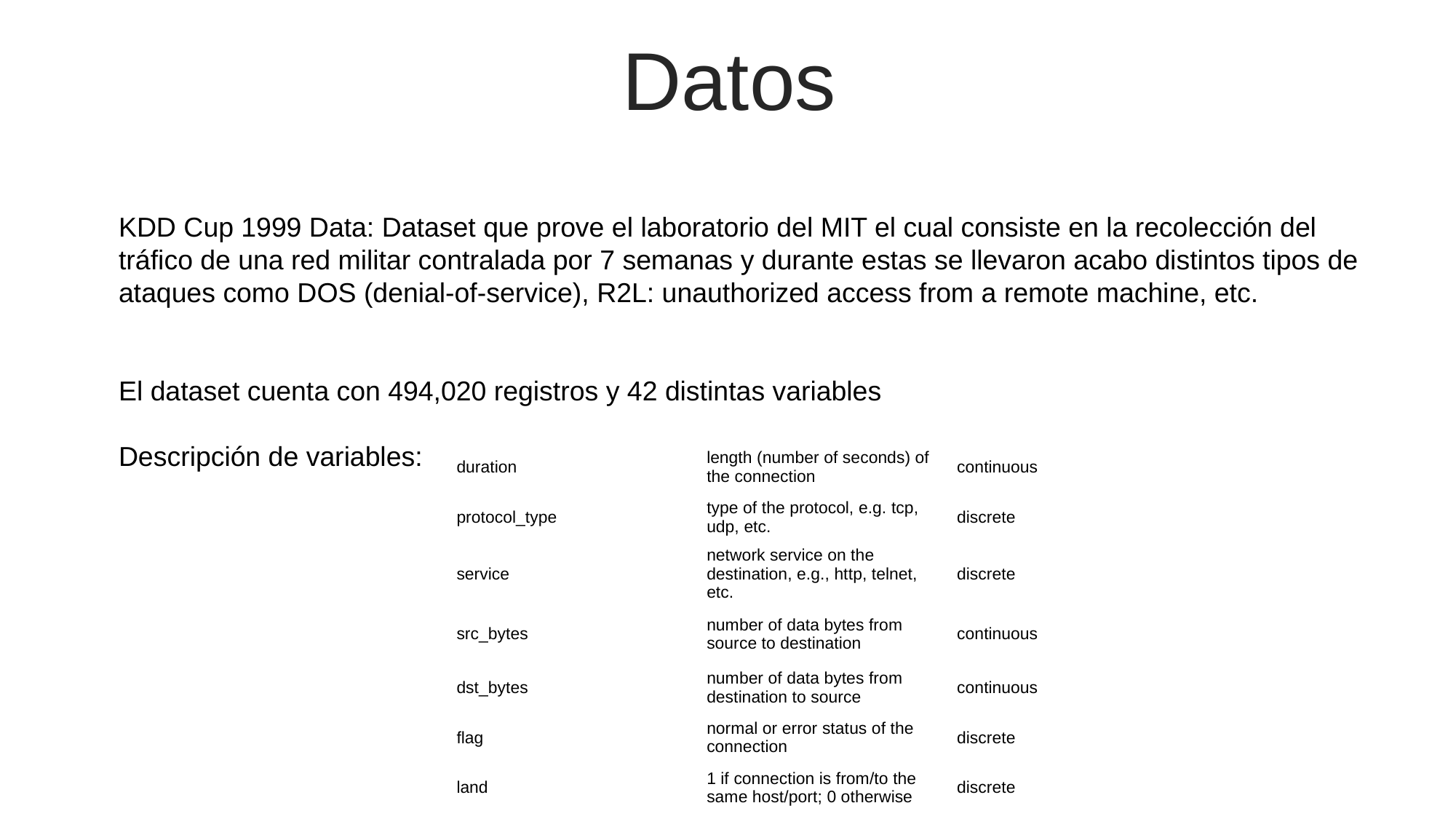

Datos
KDD Cup 1999 Data: Dataset que prove el laboratorio del MIT el cual consiste en la recolección del tráfico de una red militar contralada por 7 semanas y durante estas se llevaron acabo distintos tipos de ataques como DOS (denial-of-service), R2L: unauthorized access from a remote machine, etc.

El dataset cuenta con 494,020 registros y 42 distintas variables

Descripción de variables:

| duration | length (number of seconds) of the connection | continuous |
| --- | --- | --- |
| protocol\_type | type of the protocol, e.g. tcp, udp, etc. | discrete |
| service | network service on the destination, e.g., http, telnet, etc. | discrete |
| src\_bytes | number of data bytes from source to destination | continuous |
| dst\_bytes | number of data bytes from destination to source | continuous |
| flag | normal or error status of the connection | discrete |
| land | 1 if connection is from/to the same host/port; 0 otherwise | discrete |
| wrong\_fragment | number of ``wrong'' fragments | continuous |
| urgent | number of urgent packets | continuous |